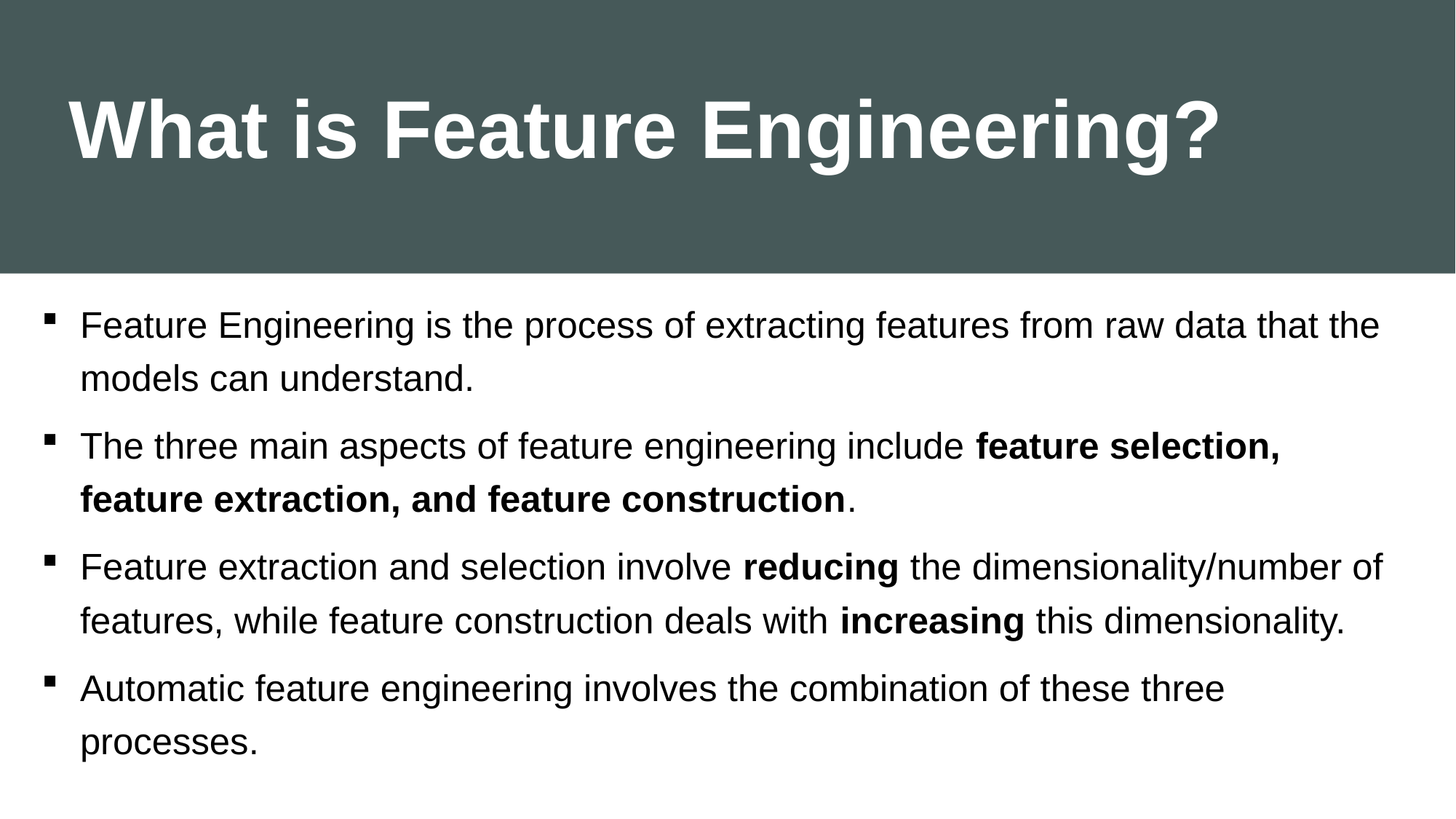

# What is Feature Engineering?
Feature Engineering is the process of extracting features from raw data that the models can understand.
The three main aspects of feature engineering include feature selection, feature extraction, and feature construction.
Feature extraction and selection involve reducing the dimensionality/number of features, while feature construction deals with increasing this dimensionality.
Automatic feature engineering involves the combination of these three processes.